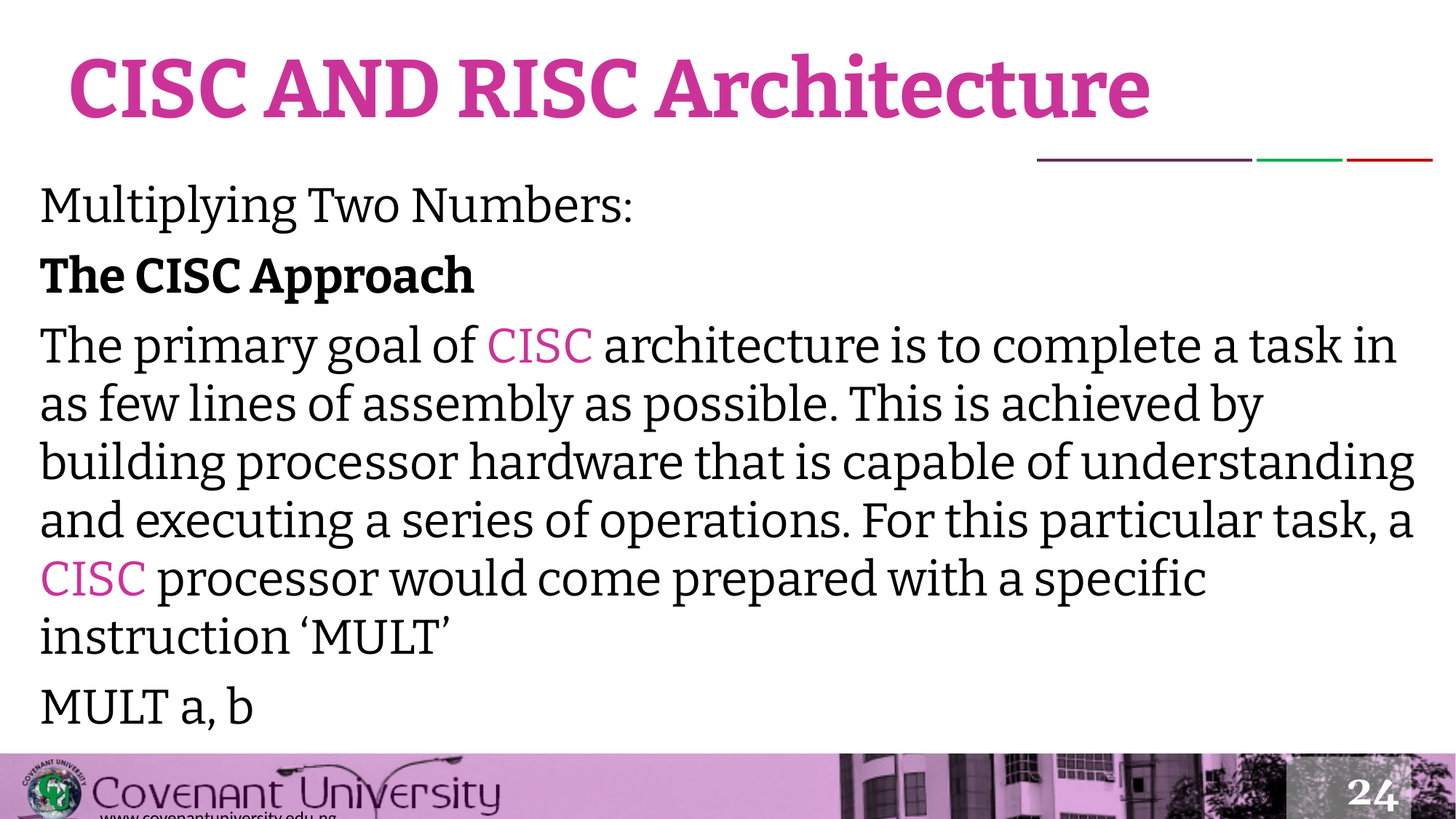

# CISC AND RISC Architecture
Multiplying Two Numbers:
The CISC Approach
The primary goal of CISC architecture is to complete a task in as few lines of assembly as possible. This is achieved by building processor hardware that is capable of understanding and executing a series of operations. For this particular task, a CISC processor would come prepared with a specific instruction ‘MULT’
MULT a, b